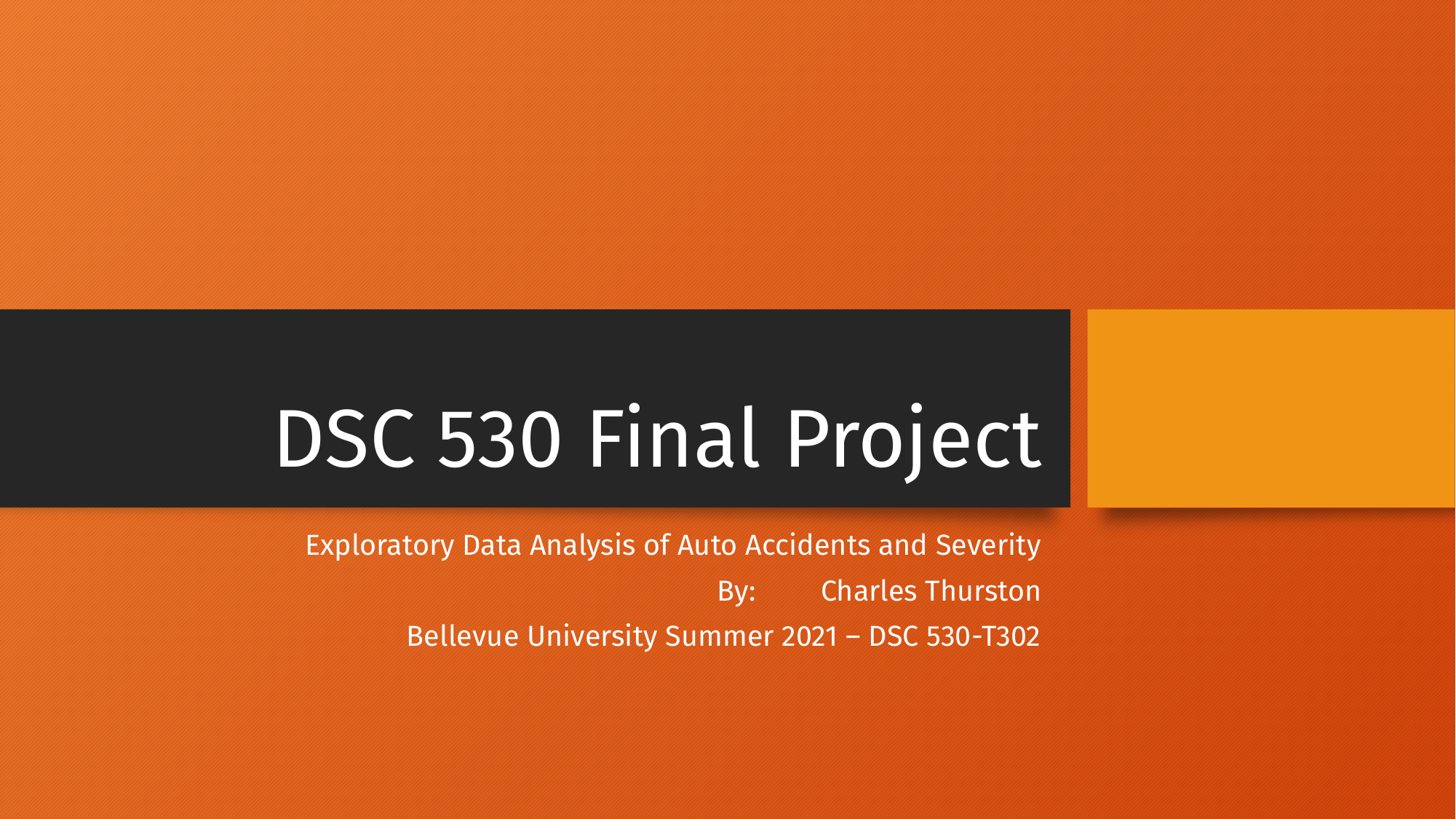

# DSC 530 Final Project
Exploratory Data Analysis of Auto Accidents and Severity
By:	Charles Thurston
Bellevue University Summer 2021 – DSC 530-T302